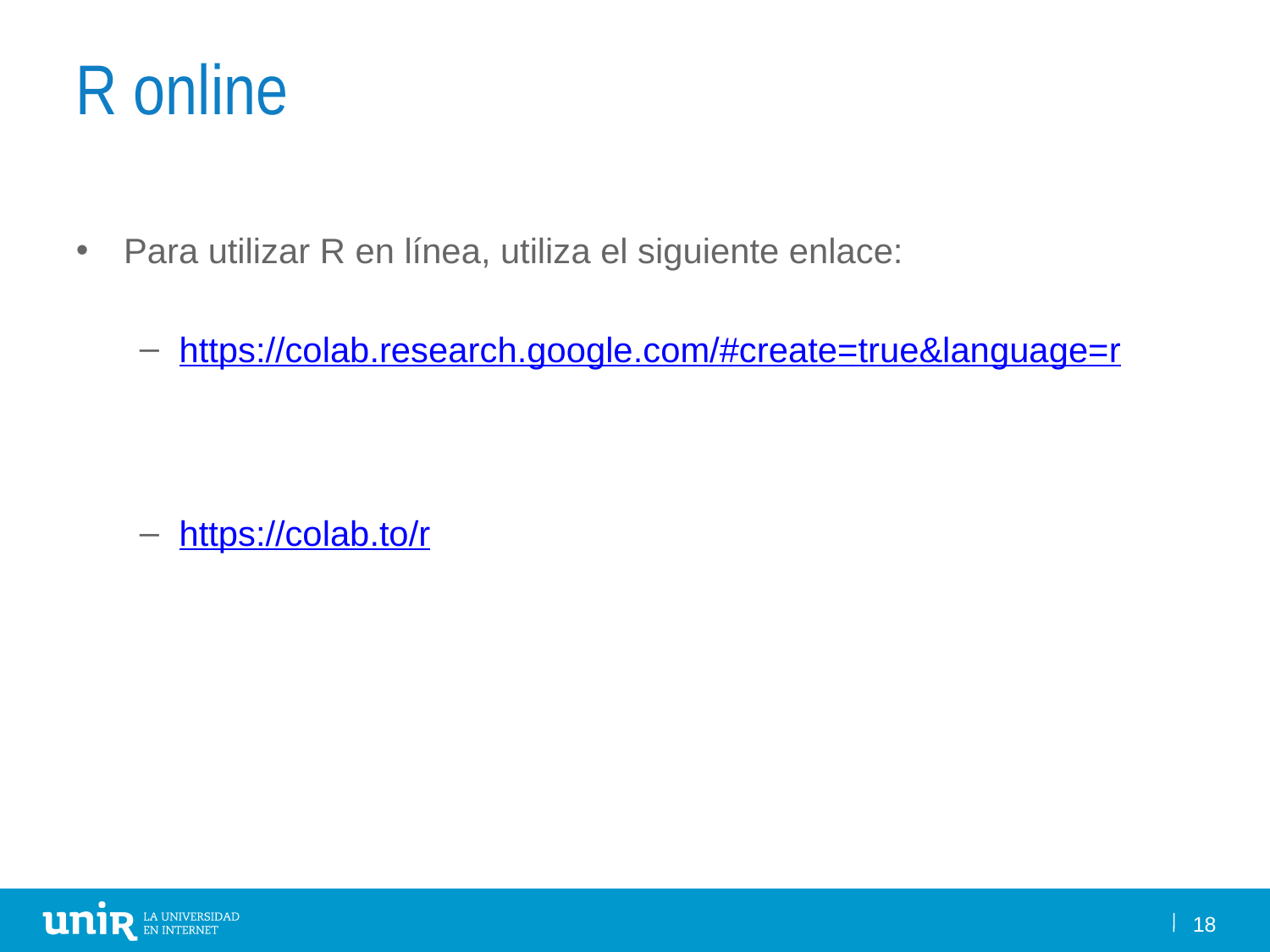

# R online
Para utilizar R en línea, utiliza el siguiente enlace:

https://colab.research.google.com/#create=true&language=r

https://colab.to/r
18